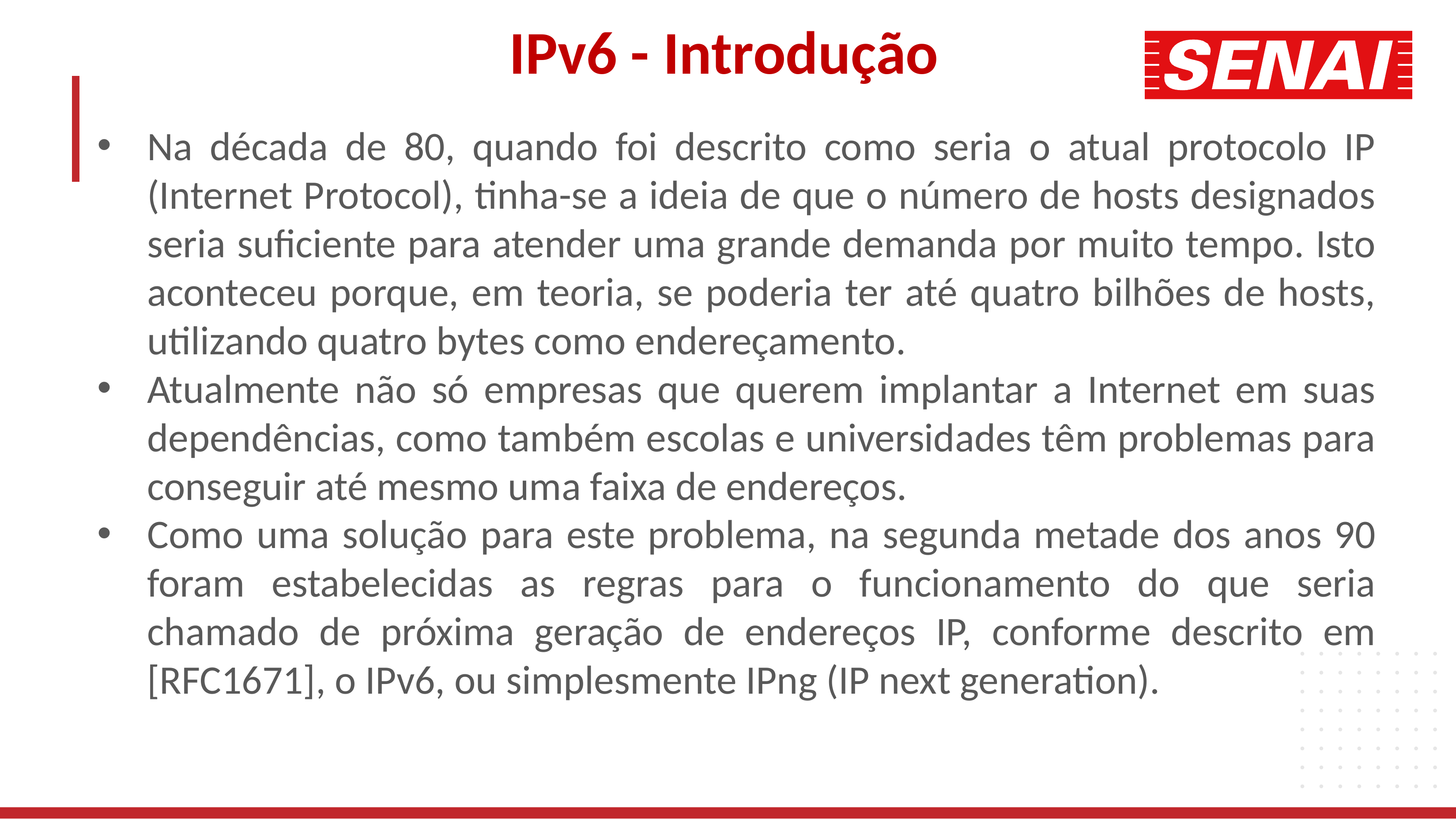

# IPv6 - Introdução

Na década de 80, quando foi descrito como seria o atual protocolo IP (Internet Protocol), tinha-se a ideia de que o número de hosts designados seria suficiente para atender uma grande demanda por muito tempo. Isto aconteceu porque, em teoria, se poderia ter até quatro bilhões de hosts, utilizando quatro bytes como endereçamento.
Atualmente não só empresas que querem implantar a Internet em suas dependências, como também escolas e universidades têm problemas para conseguir até mesmo uma faixa de endereços.
Como uma solução para este problema, na segunda metade dos anos 90 foram estabelecidas as regras para o funcionamento do que seria chamado de próxima geração de endereços IP, conforme descrito em [RFC1671], o IPv6, ou simplesmente IPng (IP next generation).